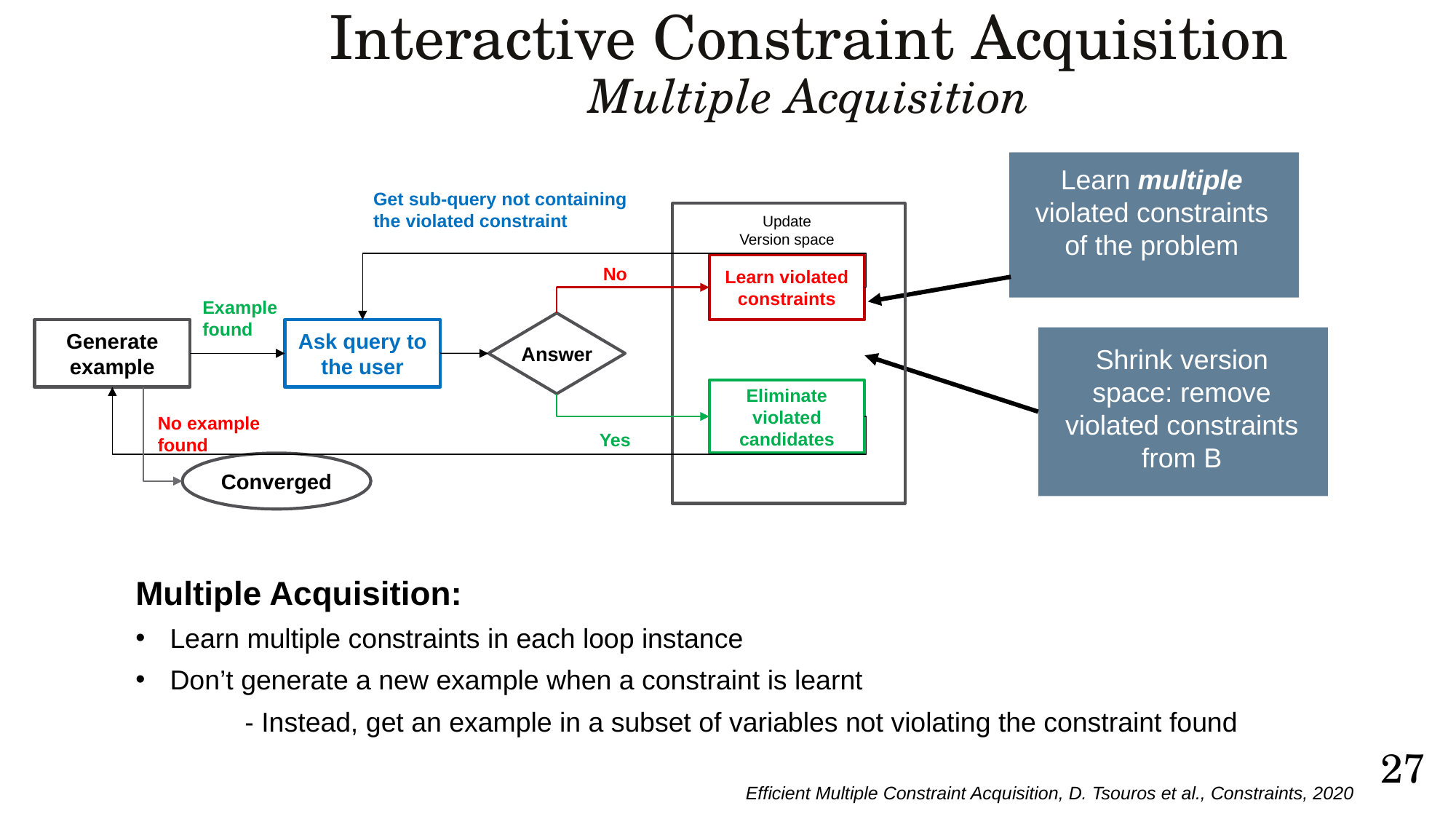

# Interactive Constraint Acquisition Multiple Acquisition

Learn multiple violated constraints of the problem
Get sub-query not containing
the violated constraint

Update
Version space
Learn violated constraints
No
Example
found
Answer
Ask query to the user
Generate example

Shrink version space: remove violated constraints from B
Eliminate violated candidates
No example
found
Yes

Converged

Multiple Acquisition:
Learn multiple constraints in each loop instance
Don’t generate a new example when a constraint is learnt
	- Instead, get an example in a subset of variables not violating the constraint found
27
Efficient Multiple Constraint Acquisition, D. Tsouros et al., Constraints, 2020